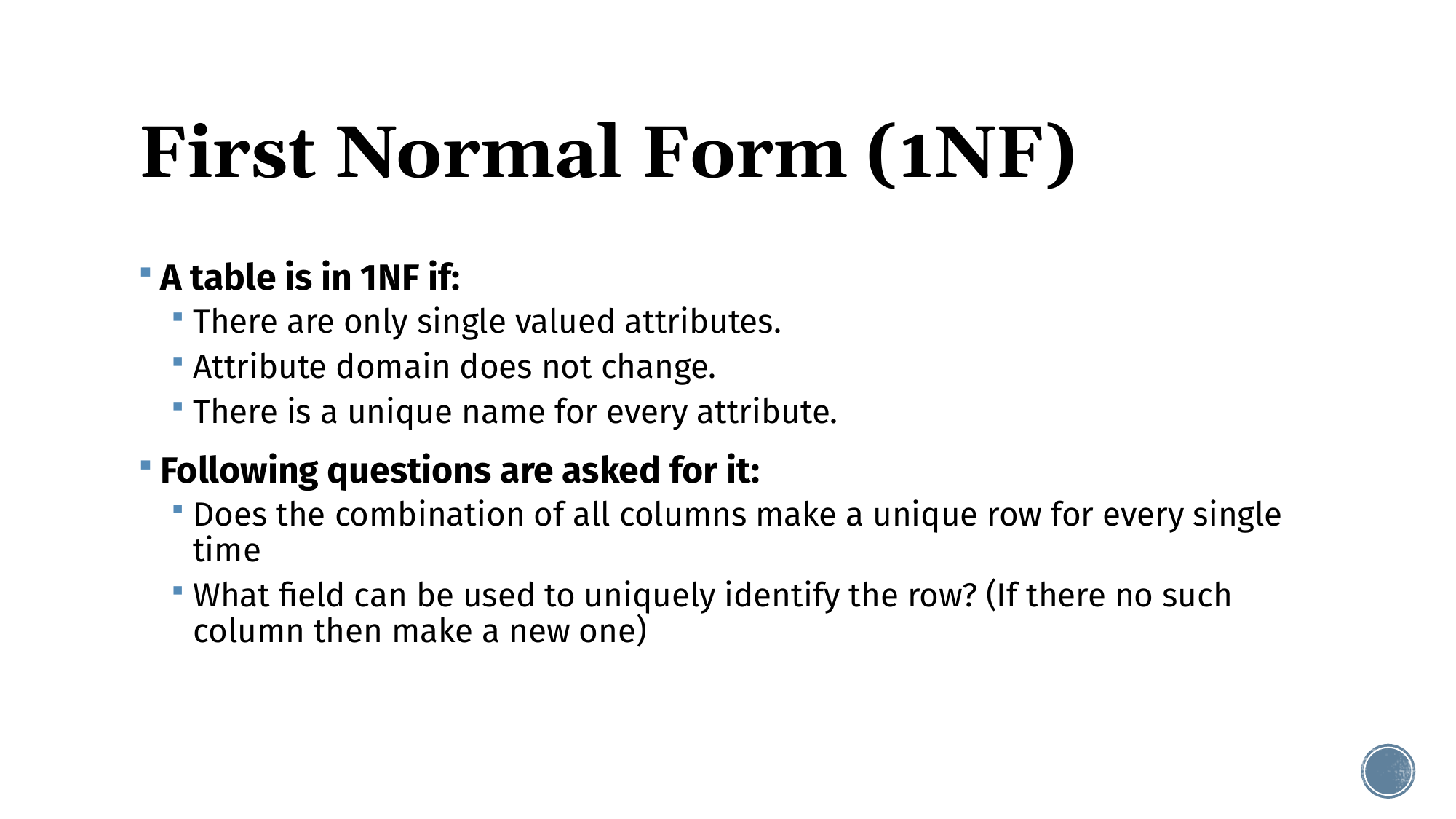

# First Normal Form (1NF)
A table is in 1NF if:
There are only single valued attributes.
Attribute domain does not change.
There is a unique name for every attribute.
Following questions are asked for it:
Does the combination of all columns make a unique row for every single time
What field can be used to uniquely identify the row? (If there no such column then make a new one)